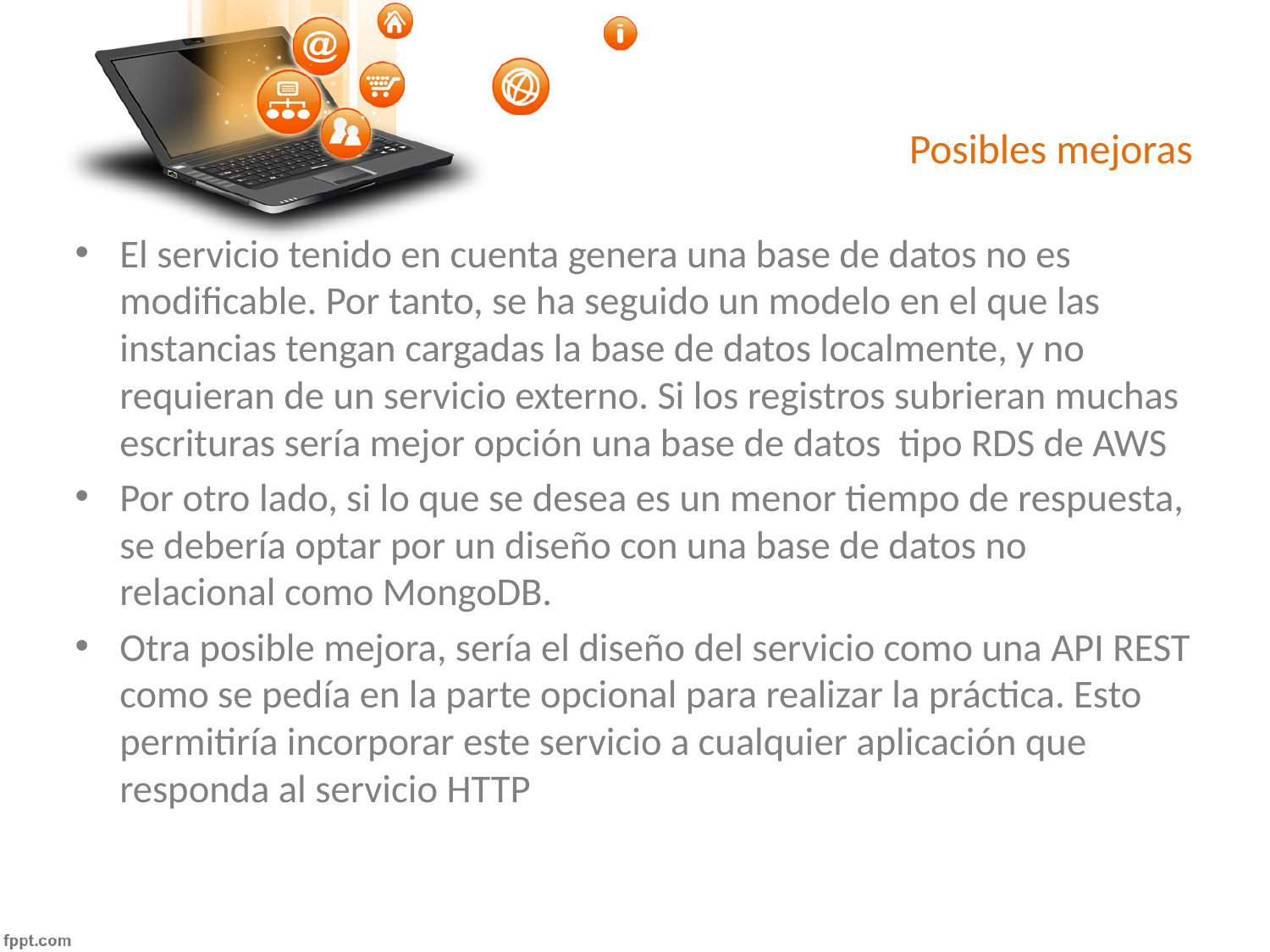

# Posibles mejoras
El servicio tenido en cuenta genera una base de datos no es modificable. Por tanto, se ha seguido un modelo en el que las instancias tengan cargadas la base de datos localmente, y no requieran de un servicio externo. Si los registros subrieran muchas escrituras sería mejor opción una base de datos  tipo RDS de AWS
Por otro lado, si lo que se desea es un menor tiempo de respuesta, se debería optar por un diseño con una base de datos no relacional como MongoDB.
Otra posible mejora, sería el diseño del servicio como una API REST como se pedía en la parte opcional para realizar la práctica. Esto permitiría incorporar este servicio a cualquier aplicación que responda al servicio HTTP